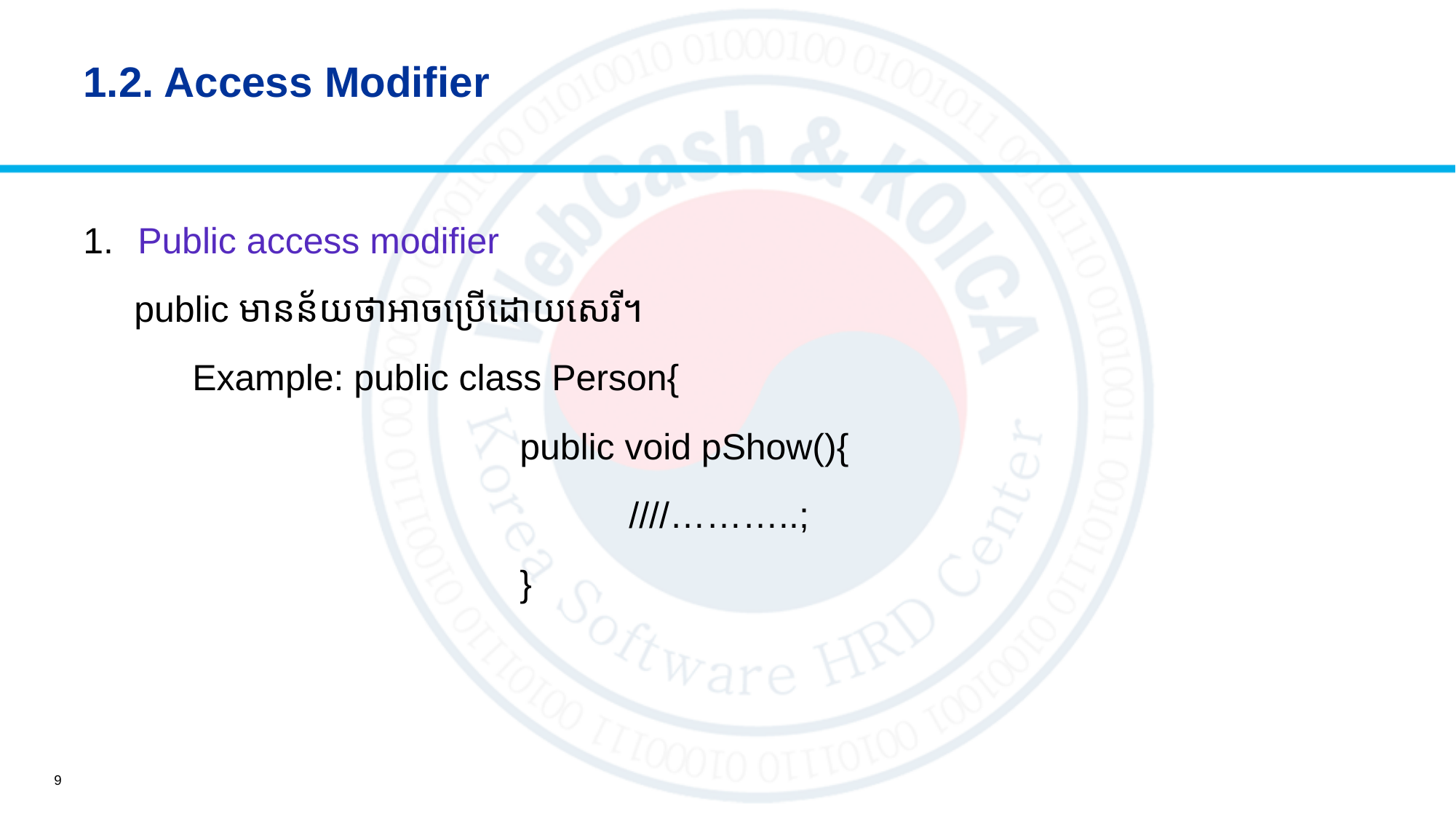

# 1.2. Access Modifier
Public access modifier
     public មានន័យថាអាចប្រើដោយសេរី។
	Example: public class Person{
				public void pShow(){
					////………..;
				}
9